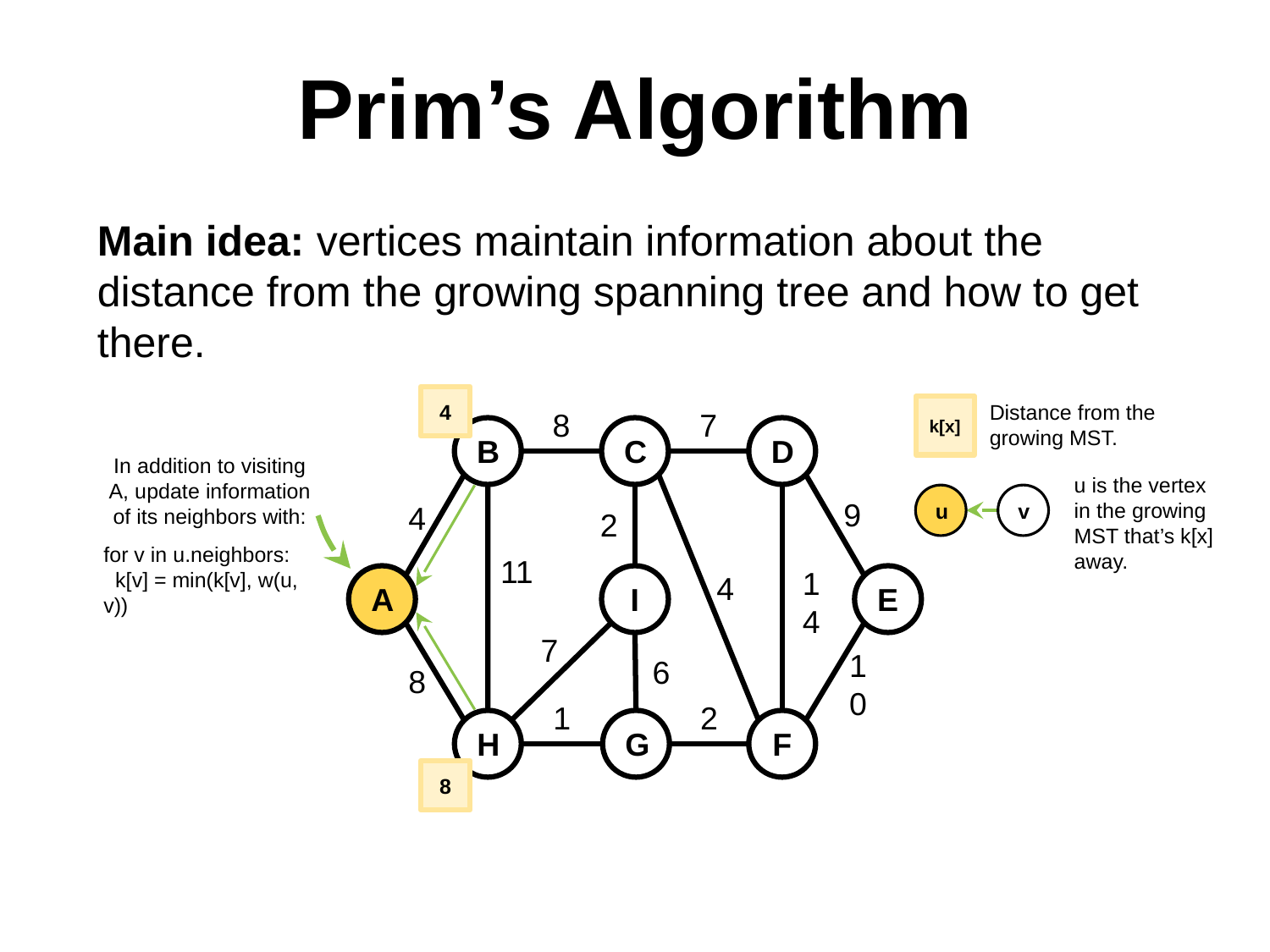

Prim’s Algorithm
Main idea: vertices maintain information about the distance from the growing spanning tree and how to get there.
4
Distance from the growing MST.
k[x]
7
8
B
C
D
9
4
2
11
4
A
E
I
14
7
6
8
10
1
2
H
G
F
In addition to visiting A, update information of its neighbors with:

for v in u.neighbors:
  k[v] = min(k[v], w(u, v))

u is the vertex in the growing MST that’s k[x] away.
u
v

8